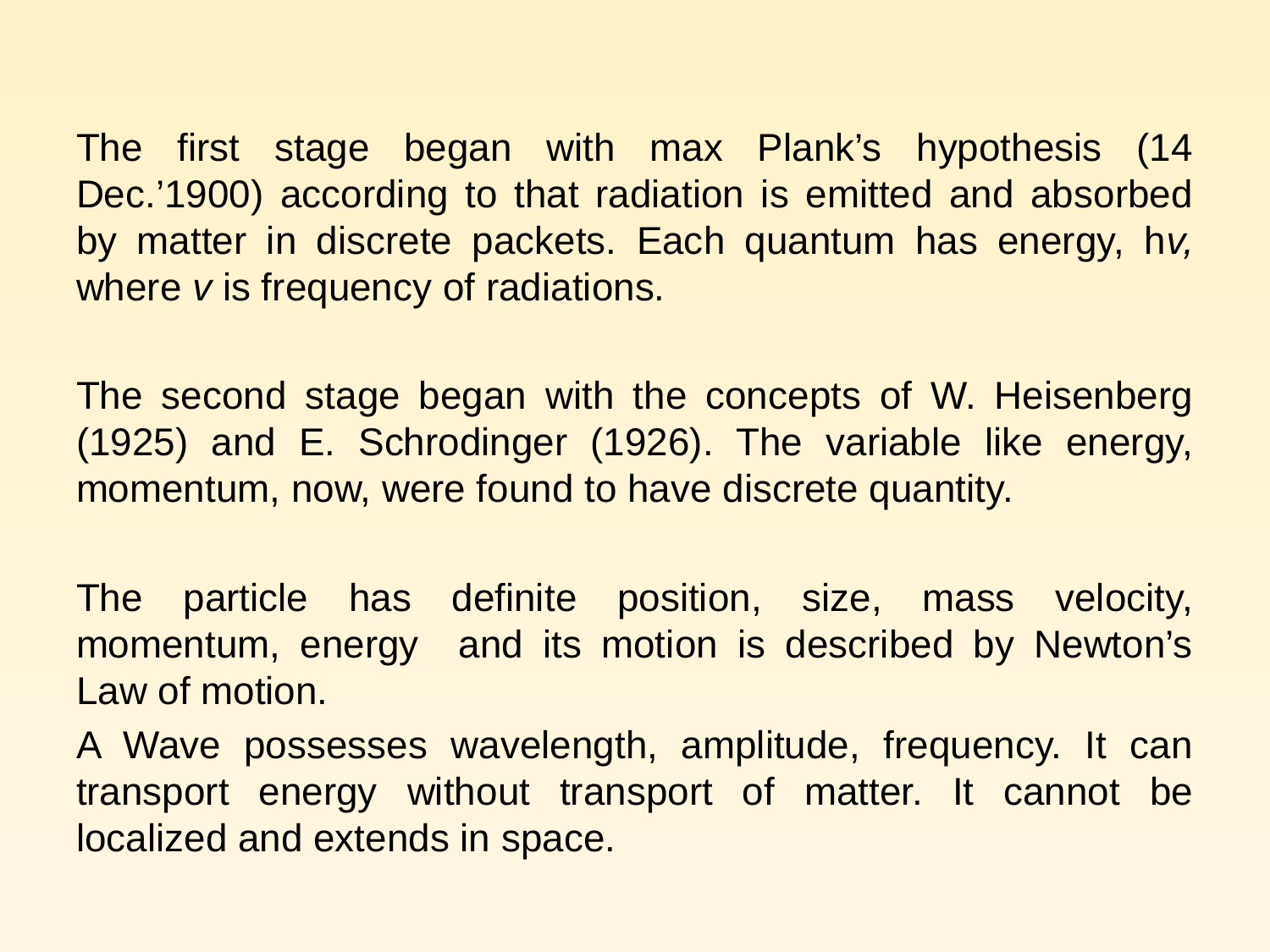

The first stage began with max Plank’s hypothesis (14 Dec.’1900) according to that radiation is emitted and absorbed by matter in discrete packets. Each quantum has energy, hv, where v is frequency of radiations.

The second stage began with the concepts of W. Heisenberg (1925) and E. Schrodinger (1926). The variable like energy, momentum, now, were found to have discrete quantity.

The particle has definite position, size, mass velocity, momentum, energy  and its motion is described by Newton’s Law of motion.
A Wave possesses wavelength, amplitude, frequency. It can transport energy without transport of matter. It cannot be localized and extends in space.